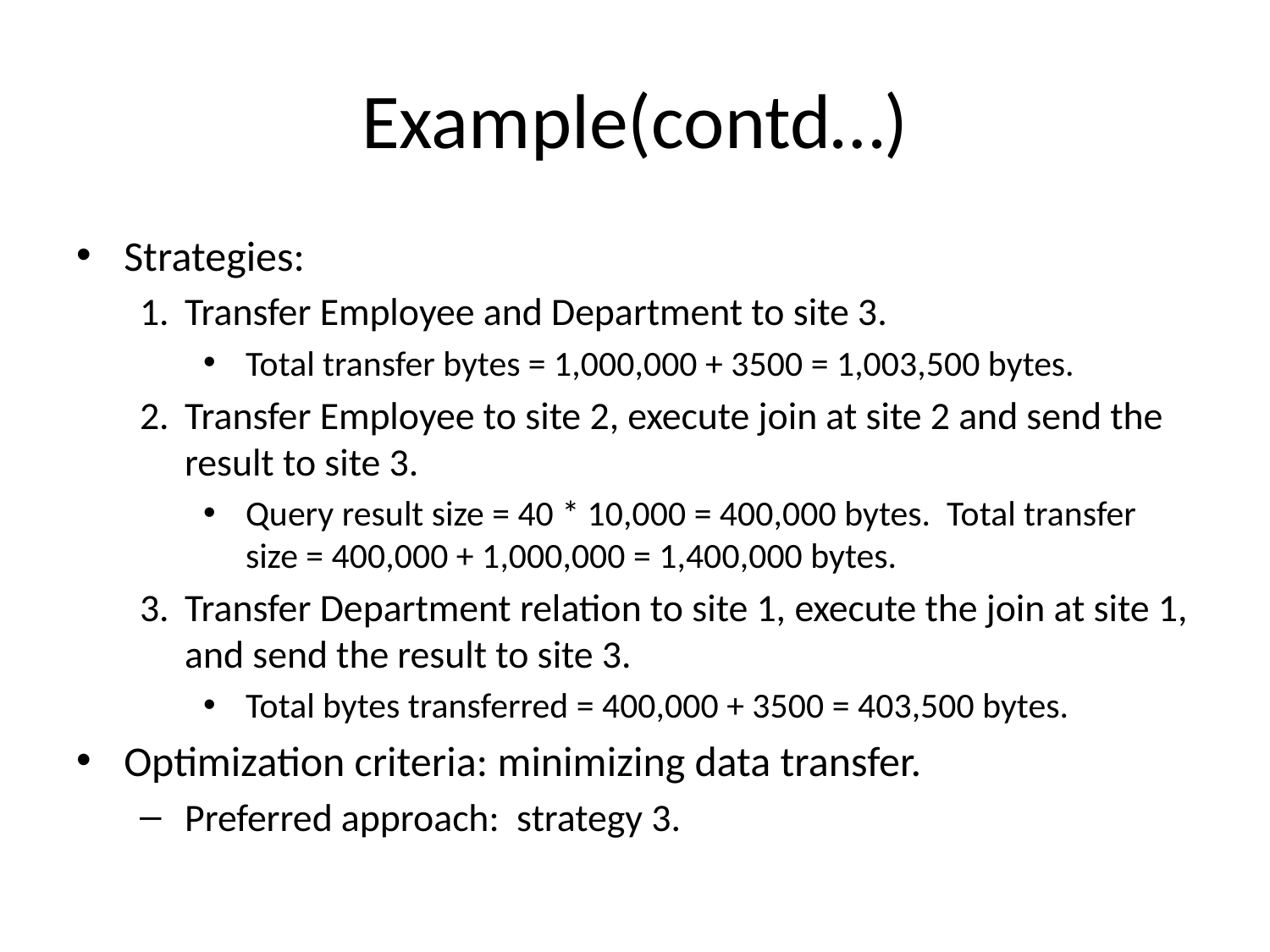

# Example(contd…)
Strategies:
Transfer Employee and Department to site 3.
Total transfer bytes = 1,000,000 + 3500 = 1,003,500 bytes.
Transfer Employee to site 2, execute join at site 2 and send the result to site 3.
Query result size = 40 * 10,000 = 400,000 bytes.  Total transfer size = 400,000 + 1,000,000 = 1,400,000 bytes.
Transfer Department relation to site 1, execute the join at site 1, and send the result to site 3.
Total bytes transferred = 400,000 + 3500 = 403,500 bytes.
Optimization criteria: minimizing data transfer.
Preferred approach:  strategy 3.